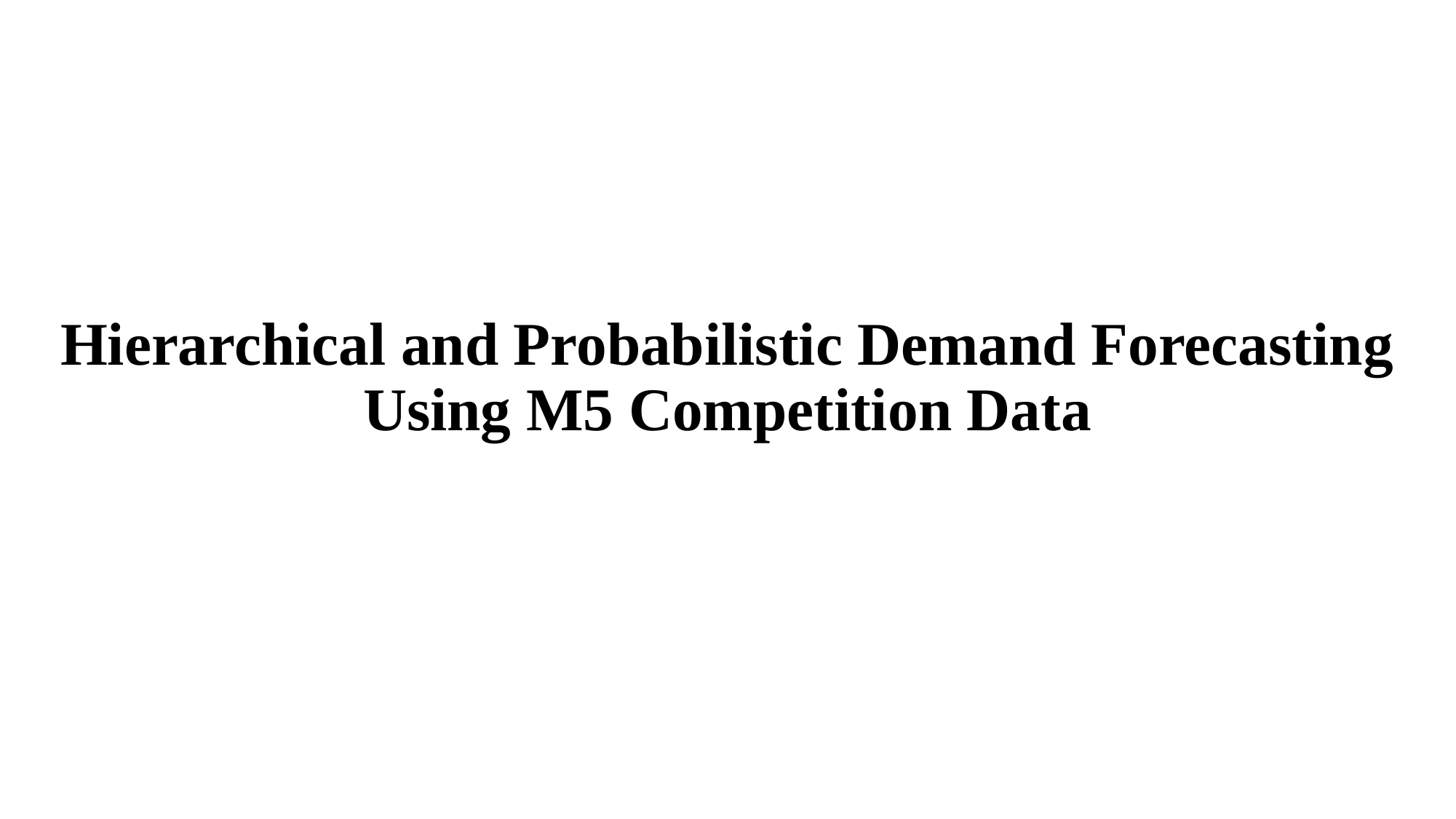

Hierarchical and Probabilistic Demand Forecasting Using M5 Competition Data